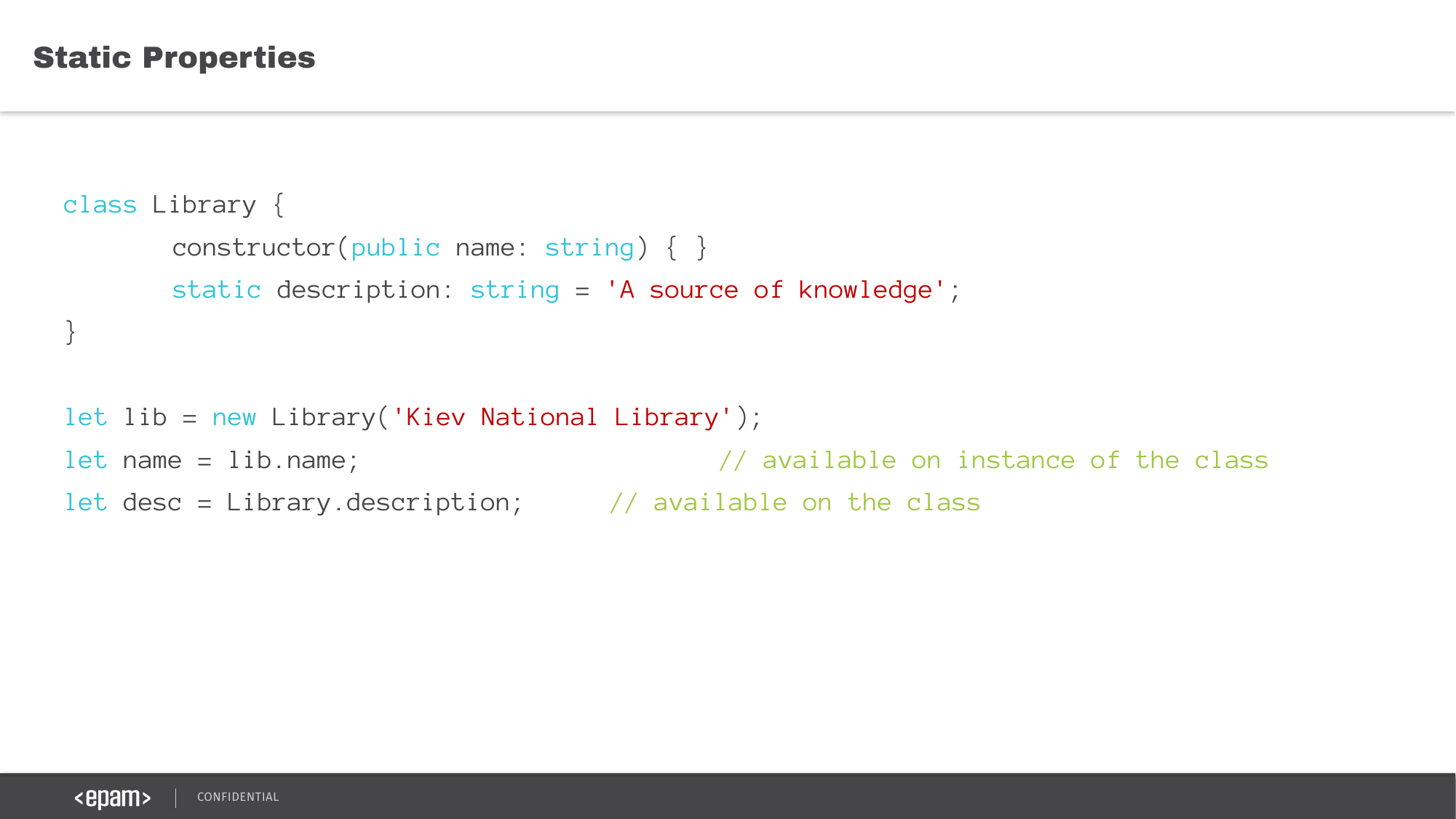

Static Properties
class Library {
	constructor(public name: string) { }
	static description: string = 'A source of knowledge';
}

let lib = new Library('Kiev National Library');
let name = lib.name;				// available on instance of the class
let desc = Library.description;	// available on the class